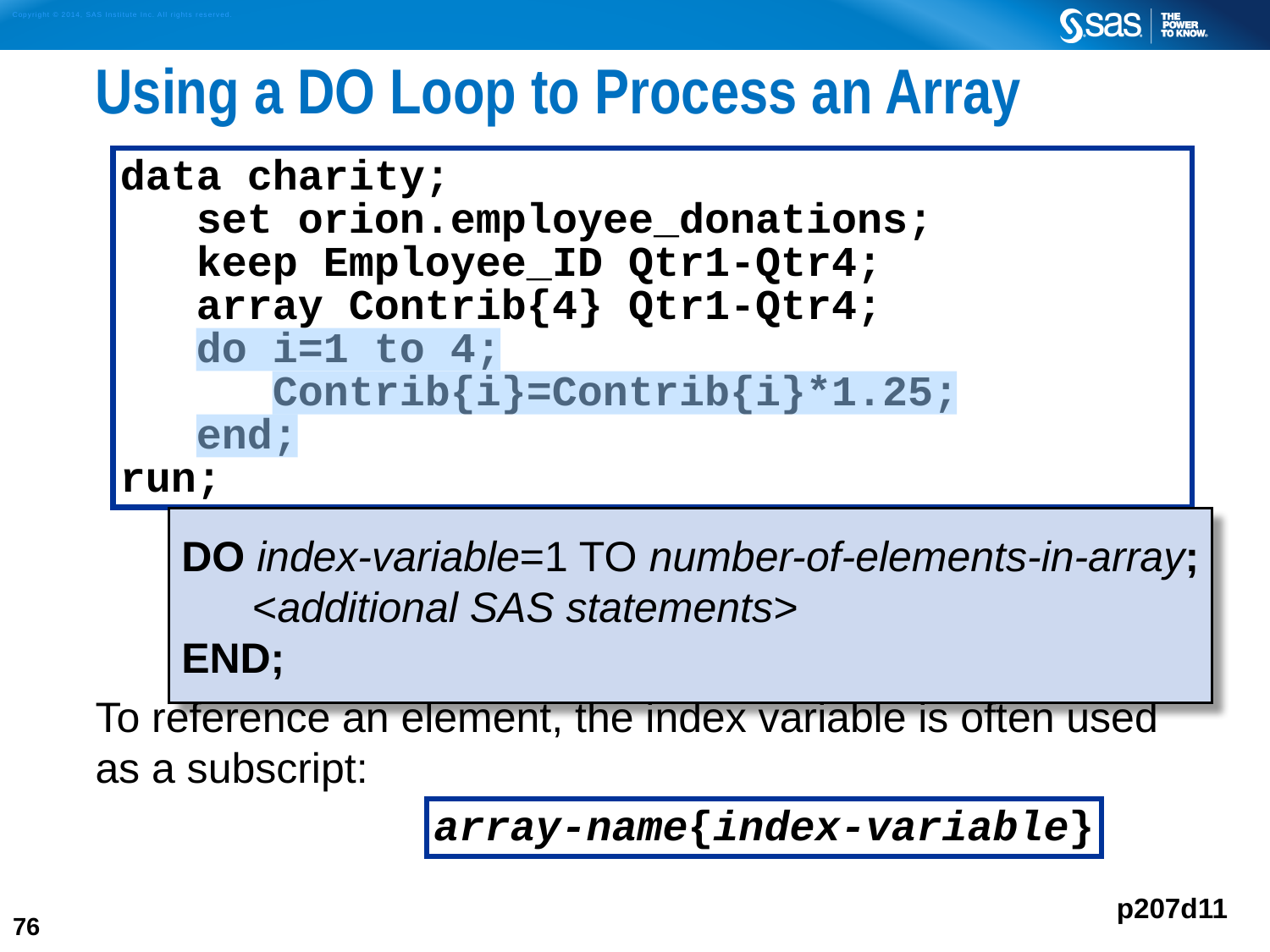

# Using a DO Loop to Process an Array
data charity;
   set orion.employee_donations;
   keep Employee_ID Qtr1-Qtr4;
   array Contrib{4} Qtr1-Qtr4;
   do i=1 to 4;
      Contrib{i}=Contrib{i}*1.25;
   end;
run;

To reference an element, the index variable is often used as a subscript:

DO index-variable=1 TO number-of-elements-in-array;
      <additional SAS statements>
END;
array-name{index-variable}
p207d11

76